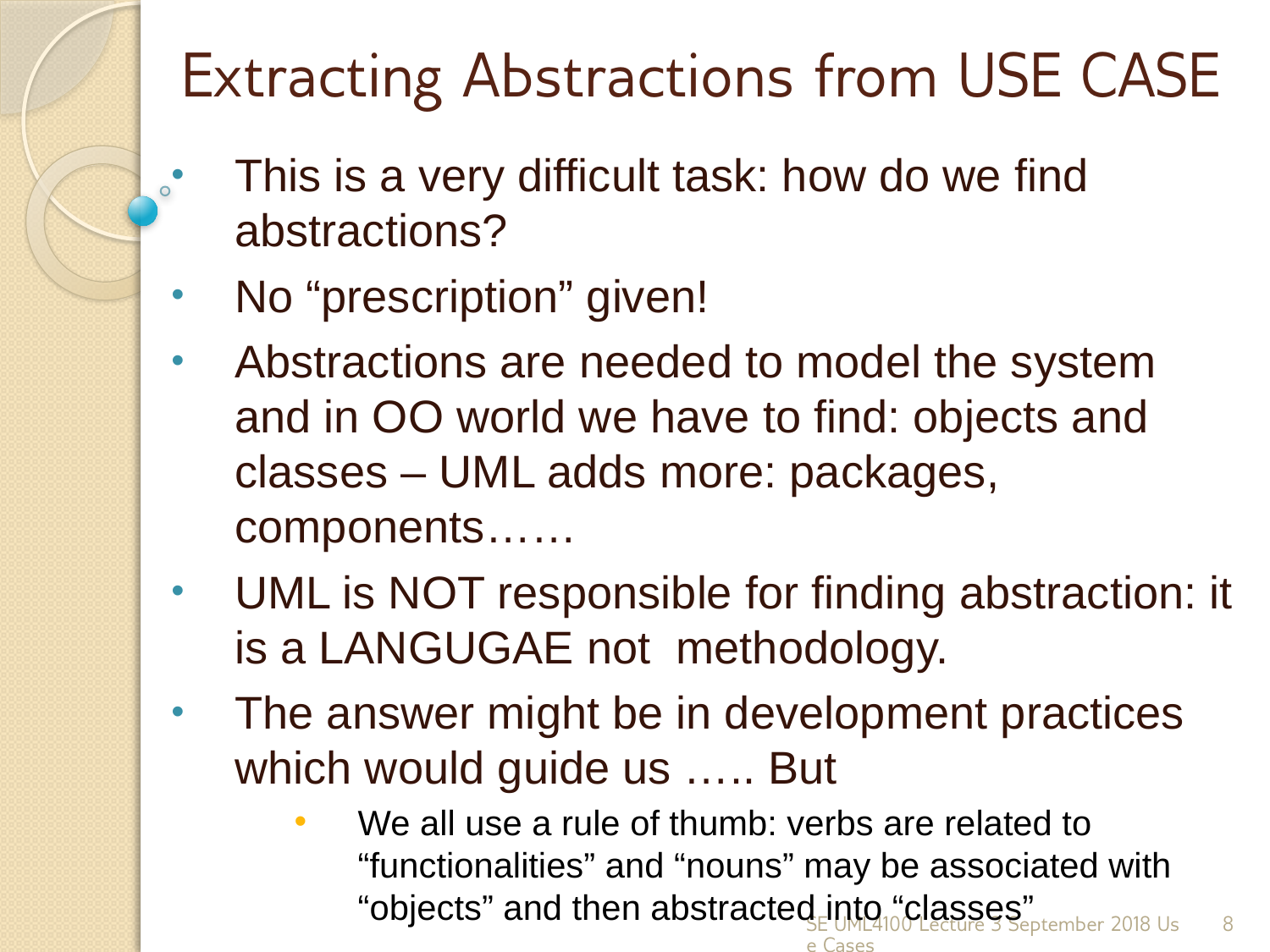

# Extracting Abstractions from USE CASE
This is a very difficult task: how do we find abstractions?
No “prescription” given!
Abstractions are needed to model the system and in OO world we have to find: objects and classes – UML adds more: packages, components……
UML is NOT responsible for finding abstraction: it is a LANGUGAE not  methodology.
The answer might be in development practices which would guide us ….. But
We all use a rule of thumb: verbs are related to “functionalities” and “nouns” may be associated with “objects” and then abstracted into “classes”

SE UML4100 Lecture 3 September 2018 Use Cases
8